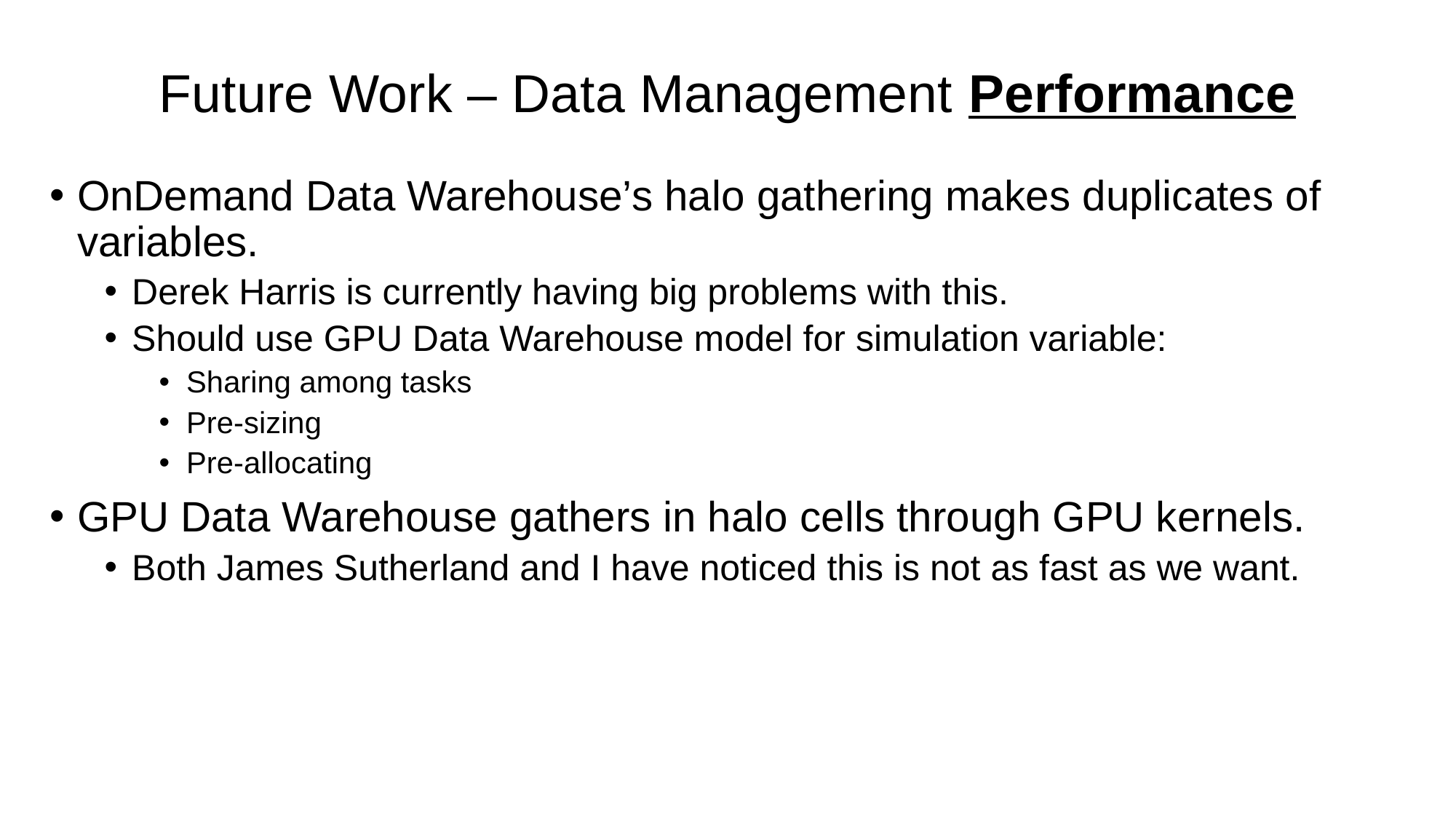

# Future Work – Data Management Performance
OnDemand Data Warehouse’s halo gathering makes duplicates of variables.
Derek Harris is currently having big problems with this.
Should use GPU Data Warehouse model for simulation variable:
Sharing among tasks
Pre-sizing
Pre-allocating
GPU Data Warehouse gathers in halo cells through GPU kernels.
Both James Sutherland and I have noticed this is not as fast as we want.